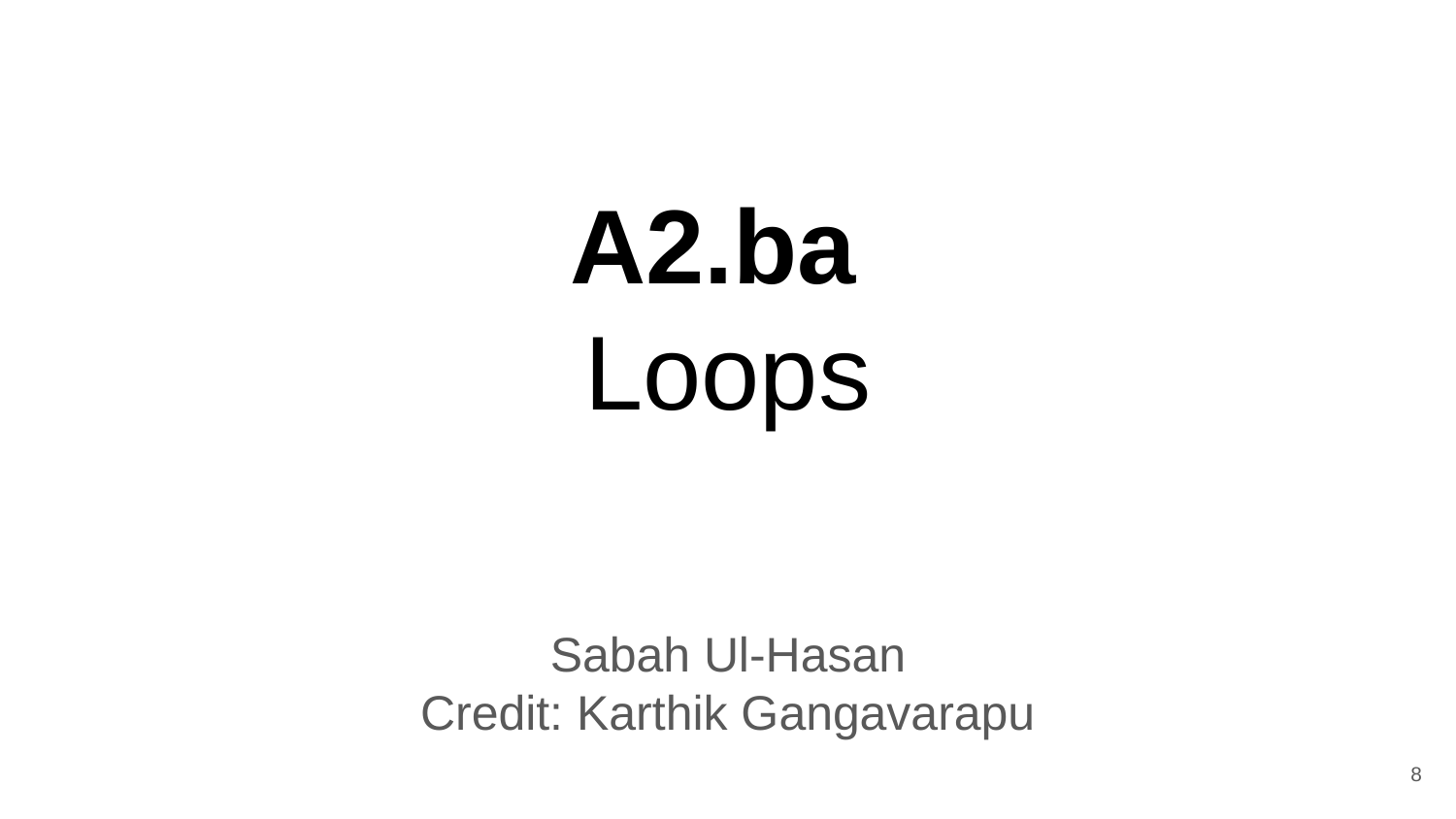

# A2.ba
Loops
Sabah Ul-Hasan
Credit: Karthik Gangavarapu
8